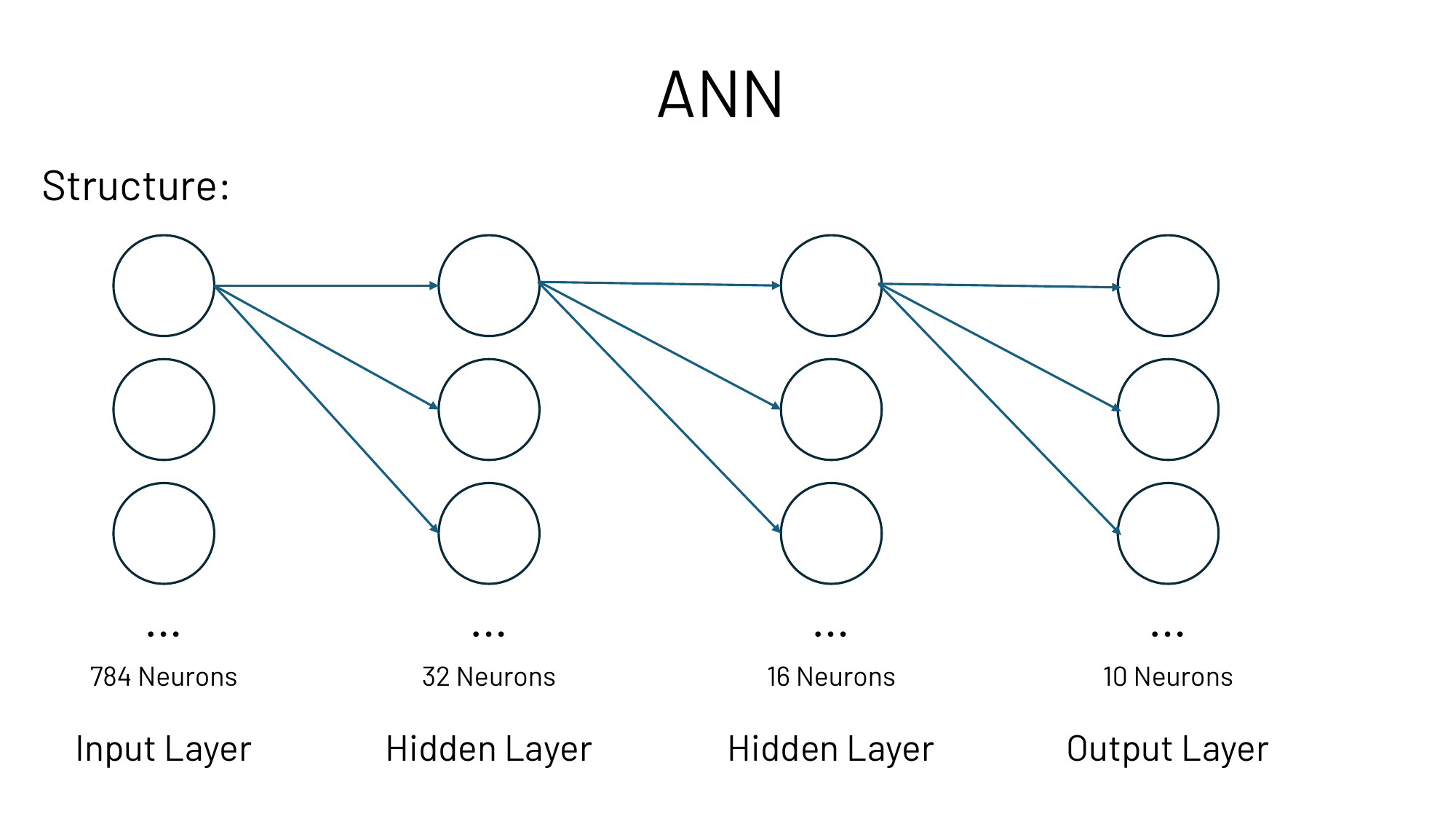

# ANN
Structure:

…
784 Neurons

Input Layer

…
32 Neurons

Hidden Layer

…
16 Neurons

Hidden Layer

…
10 Neurons

Output Layer